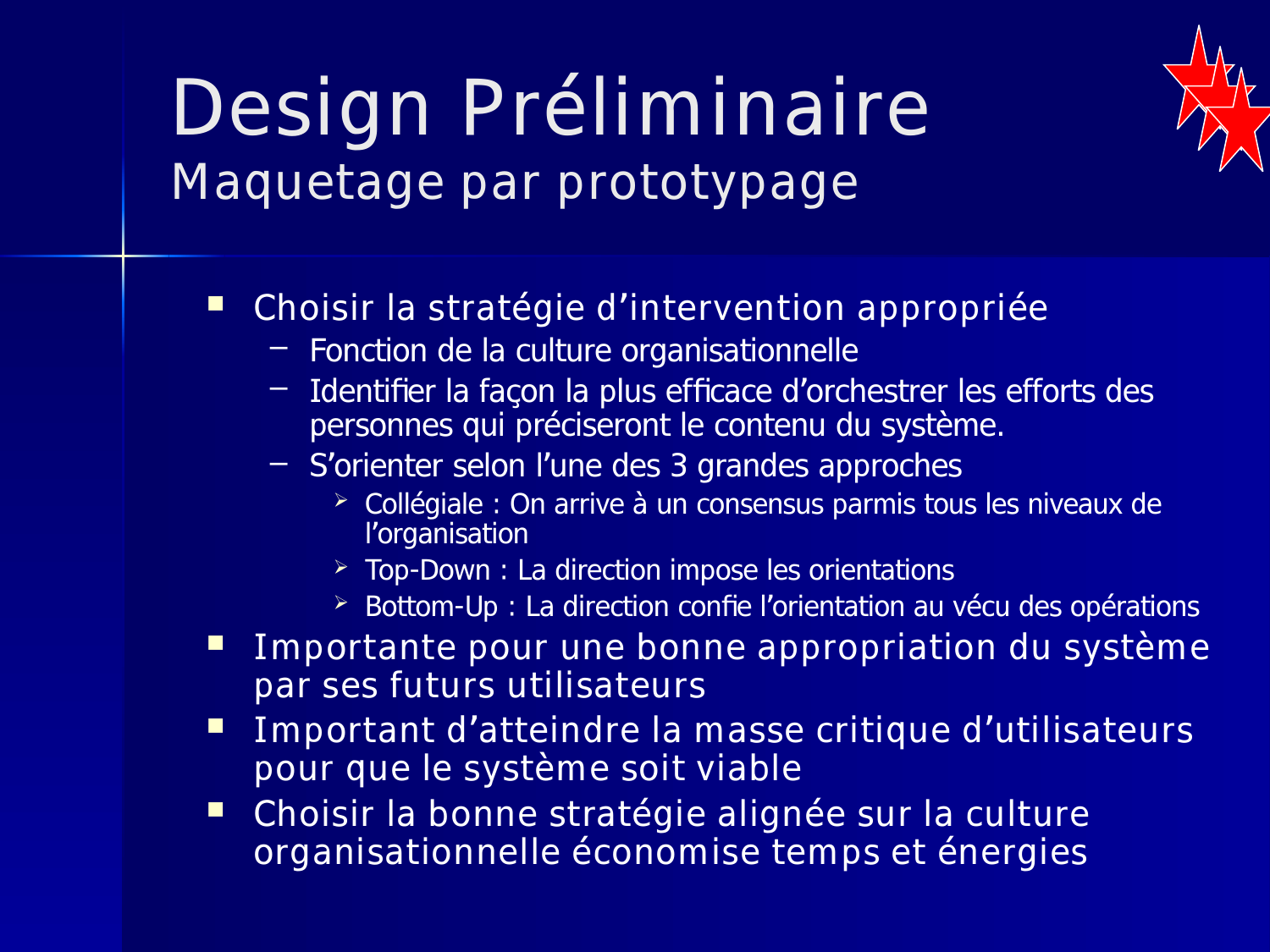

# Design Préliminaire Maquetage par prototypage

Choisir la stratégie d’intervention appropriée
Fonction de la culture organisationnelle
Identifier la façon la plus efficace d’orchestrer les efforts des personnes qui préciseront le contenu du système.
S’orienter selon l’une des 3 grandes approches
Collégiale : On arrive à un consensus parmis tous les niveaux de l’organisation
Top-Down : La direction impose les orientations
Bottom-Up : La direction confie l’orientation au vécu des opérations
Importante pour une bonne appropriation du système par ses futurs utilisateurs
Important d’atteindre la masse critique d’utilisateurs pour que le système soit viable
Choisir la bonne stratégie alignée sur la culture organisationnelle économise temps et énergies